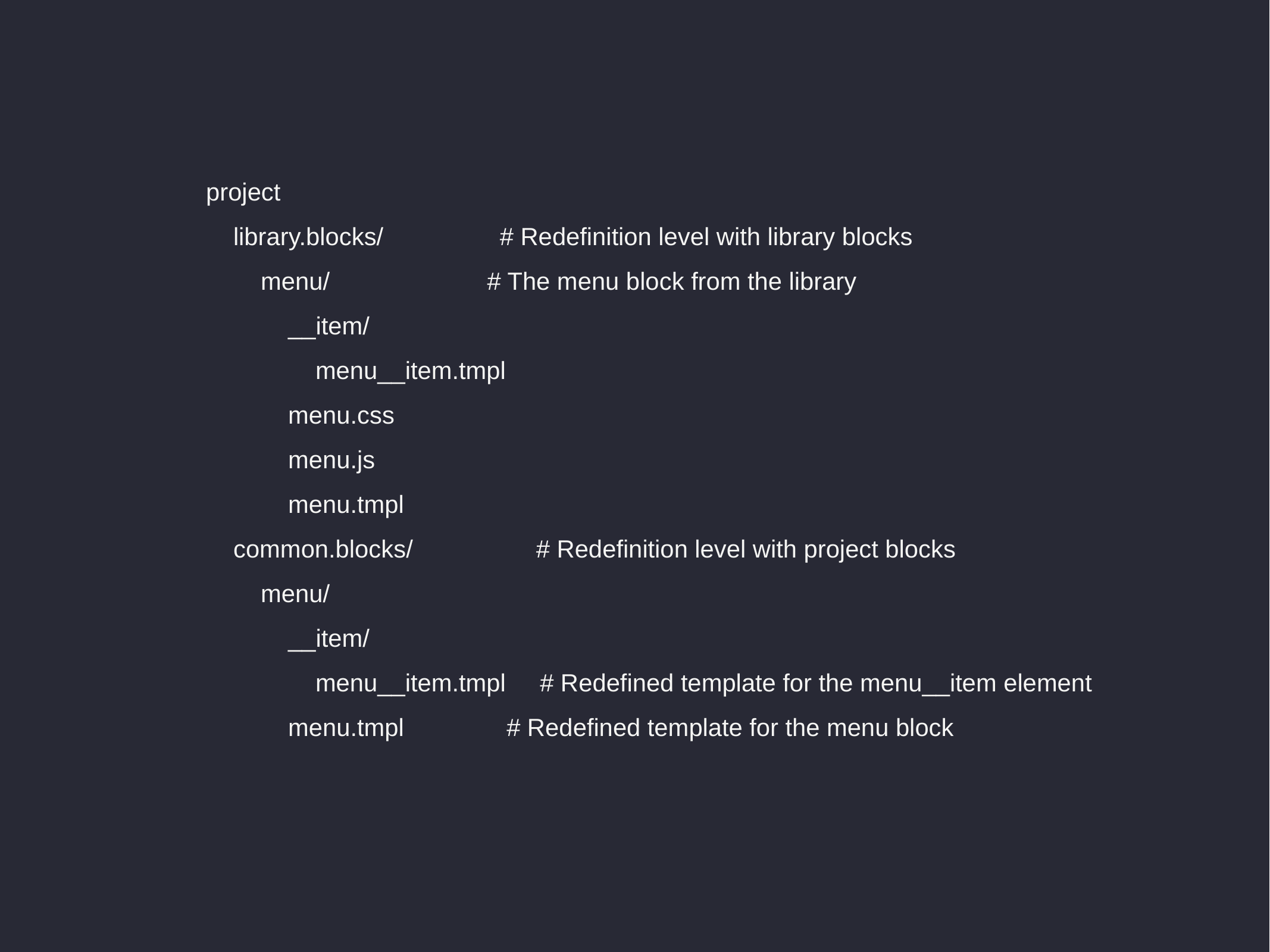

project
    library.blocks/                 # Redefinition level with library blocks
        menu/                       # The menu block from the library
            __item/
                menu__item.tmpl
            menu.css
            menu.js
            menu.tmpl
    common.blocks/                  # Redefinition level with project blocks
        menu/
            __item/
                menu__item.tmpl     # Redefined template for the menu__item element
            menu.tmpl               # Redefined template for the menu block